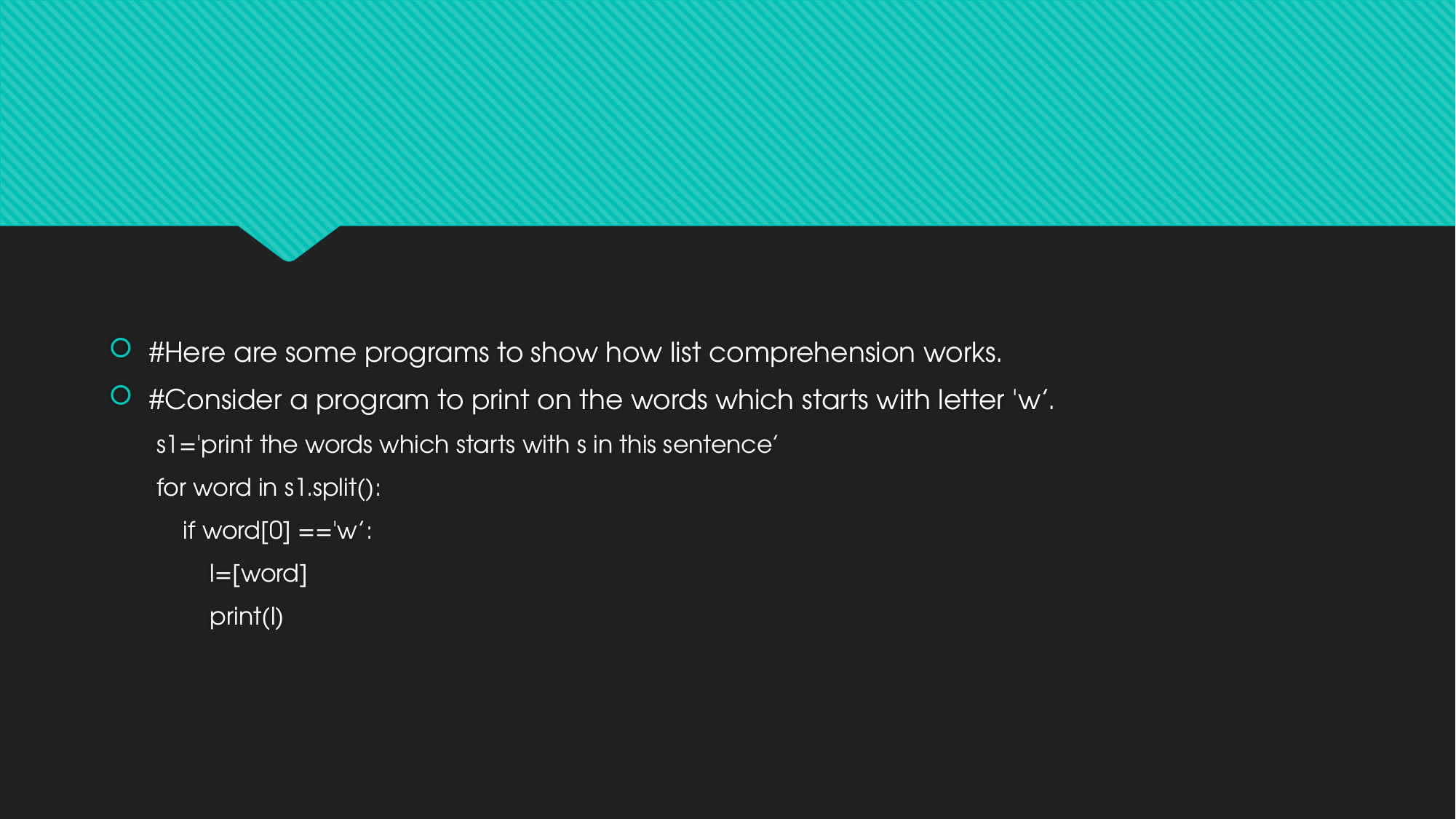

#Here are some programs to show how list comprehension works.
#Consider a program to print on the words which starts with letter 'w’.
s1='print the words which starts with s in this sentence’
for word in s1.split():
    if word[0] =='w’:
        l=[word]
        print(l)